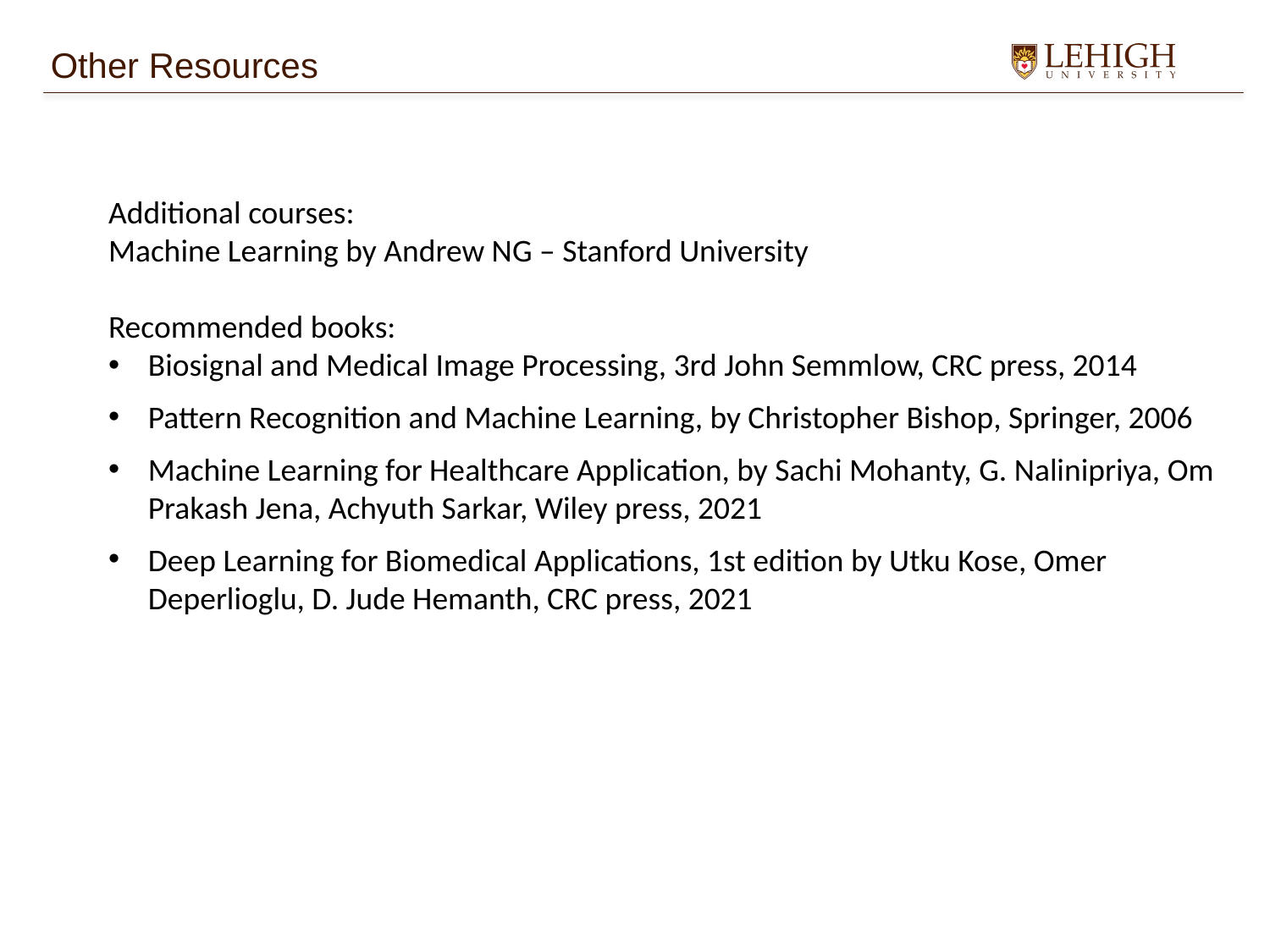

Other Resources
Additional courses:
Machine Learning by Andrew NG – Stanford University

Recommended books:
Biosignal and Medical Image Processing, 3rd John Semmlow, CRC press, 2014
Pattern Recognition and Machine Learning, by Christopher Bishop, Springer, 2006
Machine Learning for Healthcare Application, by Sachi Mohanty, G. Nalinipriya, Om Prakash Jena, Achyuth Sarkar, Wiley press, 2021
Deep Learning for Biomedical Applications, 1st edition by Utku Kose, Omer Deperlioglu, D. Jude Hemanth, CRC press, 2021